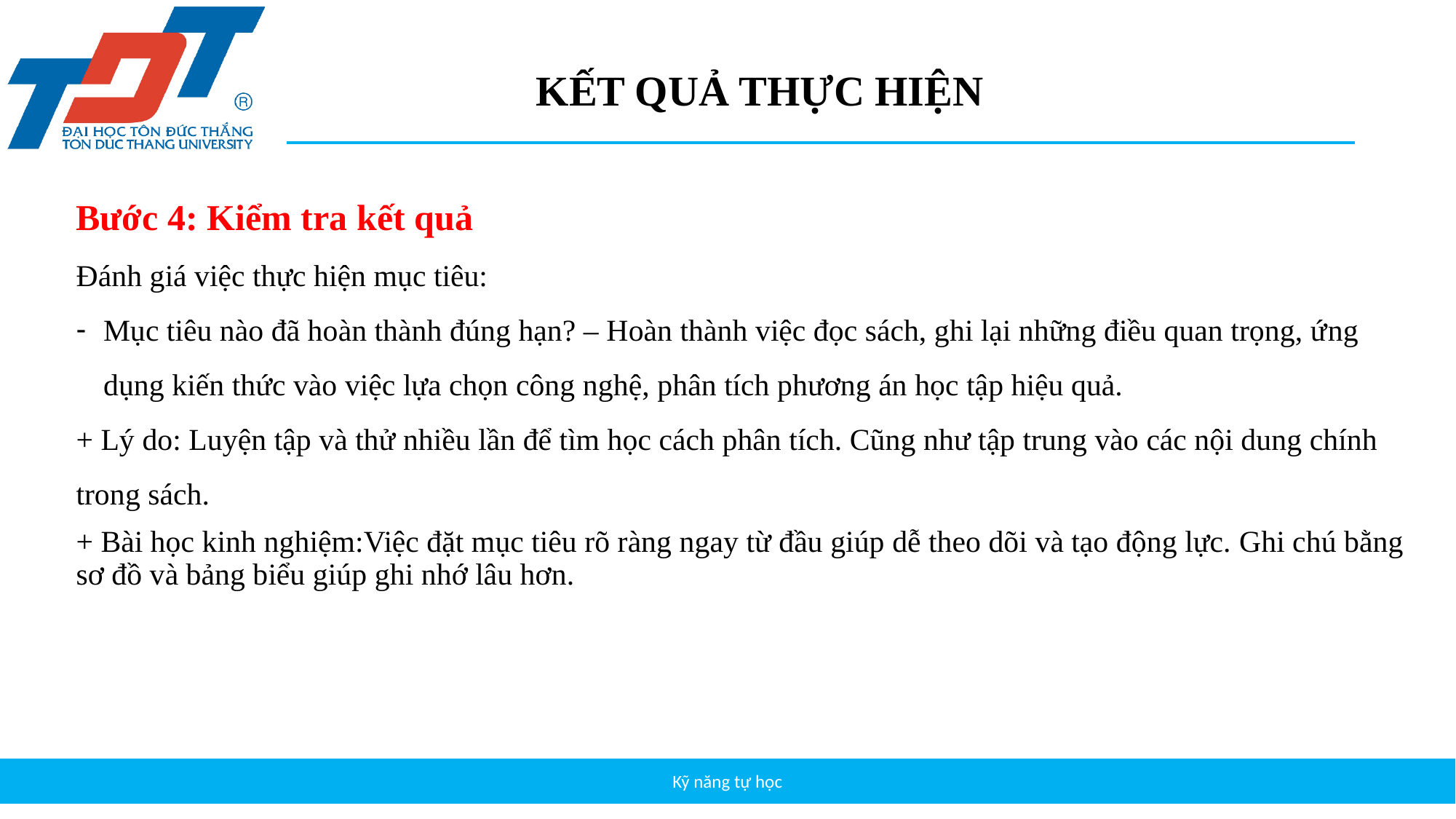

# KẾT QUẢ THỰC HIỆN
Bước 4: Kiểm tra kết quả
Đánh giá việc thực hiện mục tiêu:
Mục tiêu nào đã hoàn thành đúng hạn? – Hoàn thành việc đọc sách, ghi lại những điều quan trọng, ứng dụng kiến thức vào việc lựa chọn công nghệ, phân tích phương án học tập hiệu quả.
+ Lý do: Luyện tập và thử nhiều lần để tìm học cách phân tích. Cũng như tập trung vào các nội dung chính trong sách.
+ Bài học kinh nghiệm:Việc đặt mục tiêu rõ ràng ngay từ đầu giúp dễ theo dõi và tạo động lực. Ghi chú bằng sơ đồ và bảng biểu giúp ghi nhớ lâu hơn.

Kỹ năng tự học